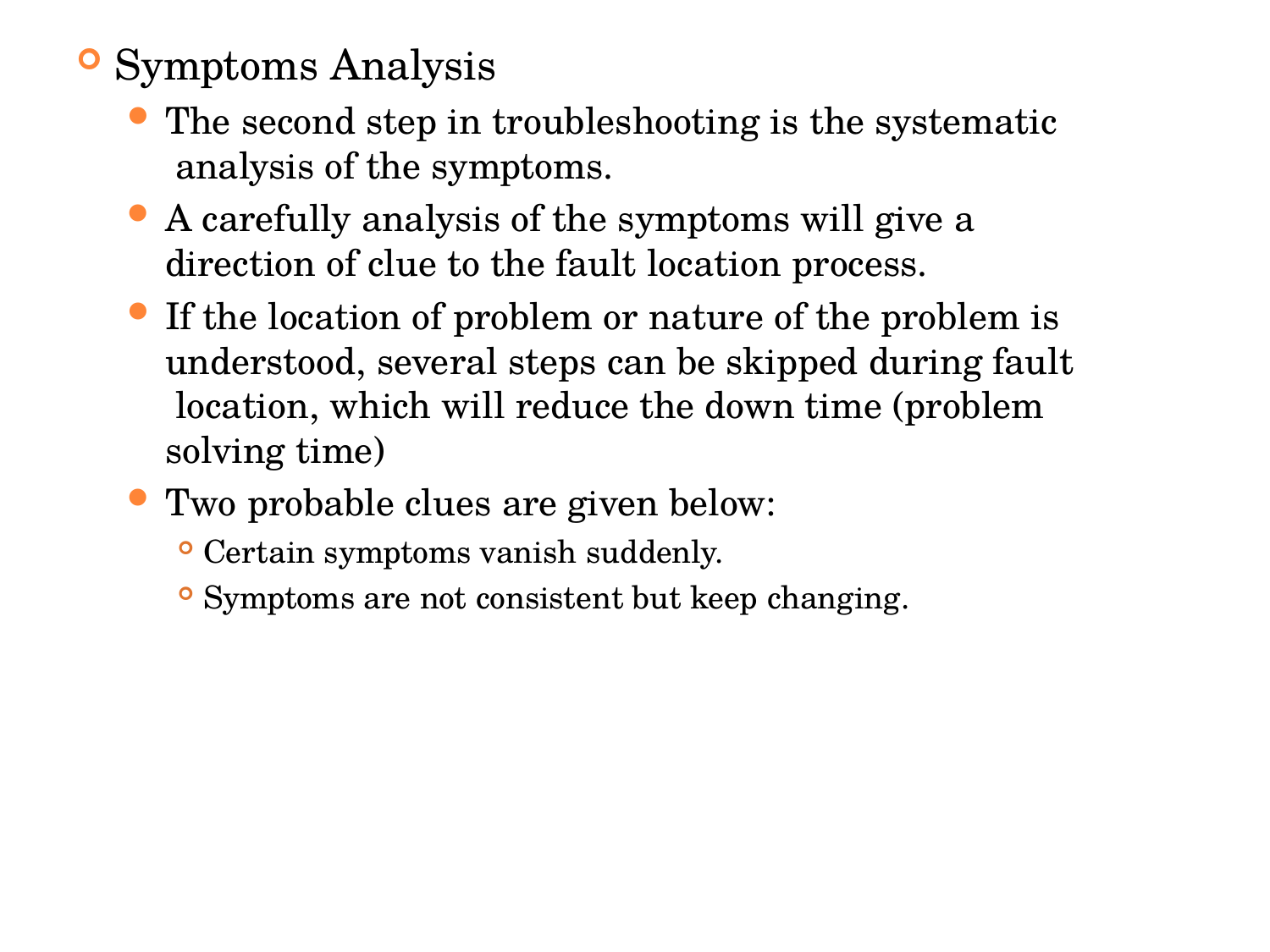

Symptoms Analysis
The second step in troubleshooting is the systematic  analysis of the symptoms.
A carefully analysis of the symptoms will give a
direction of clue to the fault location process.
If the location of problem or nature of the problem is  understood, several steps can be skipped during fault  location, which will reduce the down time (problem  solving time)
Two probable clues are given below:
Certain symptoms vanish suddenly.
Symptoms are not consistent but keep changing.
5